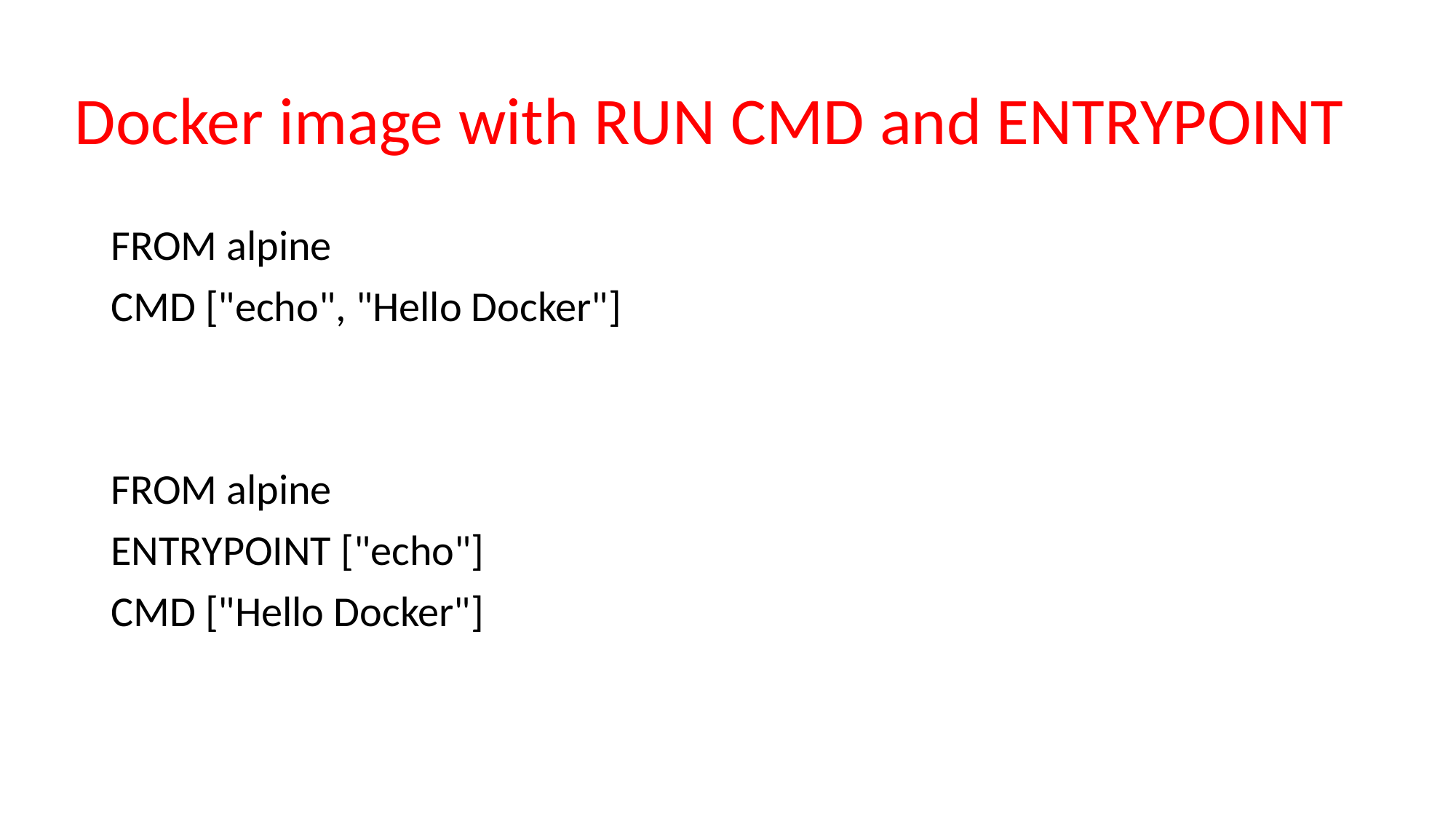

# Docker image with RUN CMD and ENTRYPOINT
FROM alpine
CMD ["echo", "Hello Docker"]

FROM alpine
ENTRYPOINT ["echo"]
CMD ["Hello Docker"]